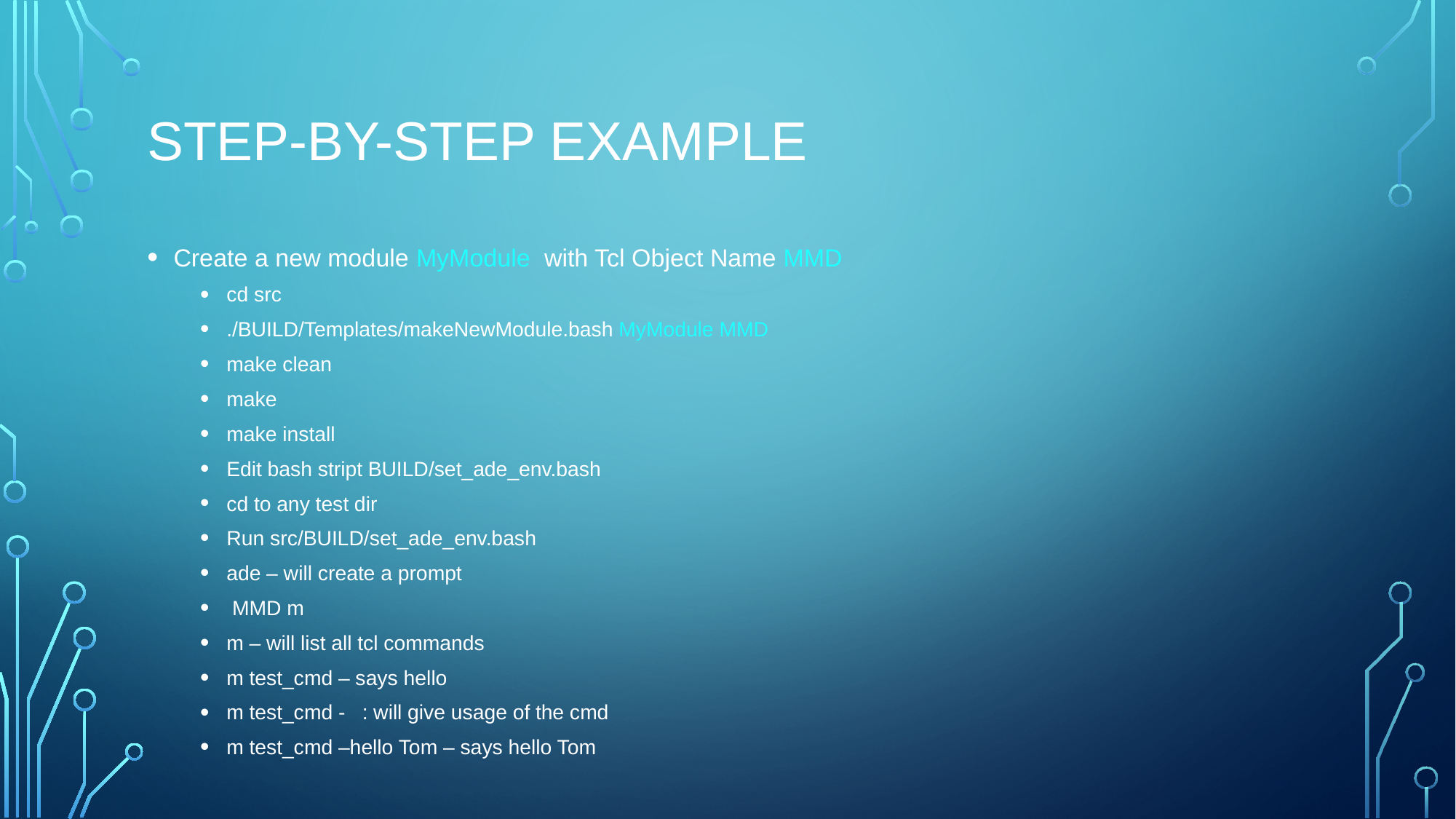

# SteP-BY-STEP Example
Create a new module MyModule  with Tcl Object Name MMD
cd src
./BUILD/Templates/makeNewModule.bash MyModule MMD
make clean
make
make install
Edit bash stript BUILD/set_ade_env.bash
cd to any test dir
Run src/BUILD/set_ade_env.bash
ade – will create a prompt
 MMD m
m – will list all tcl commands
m test_cmd – says hello
m test_cmd -   : will give usage of the cmd
m test_cmd –hello Tom – says hello Tom